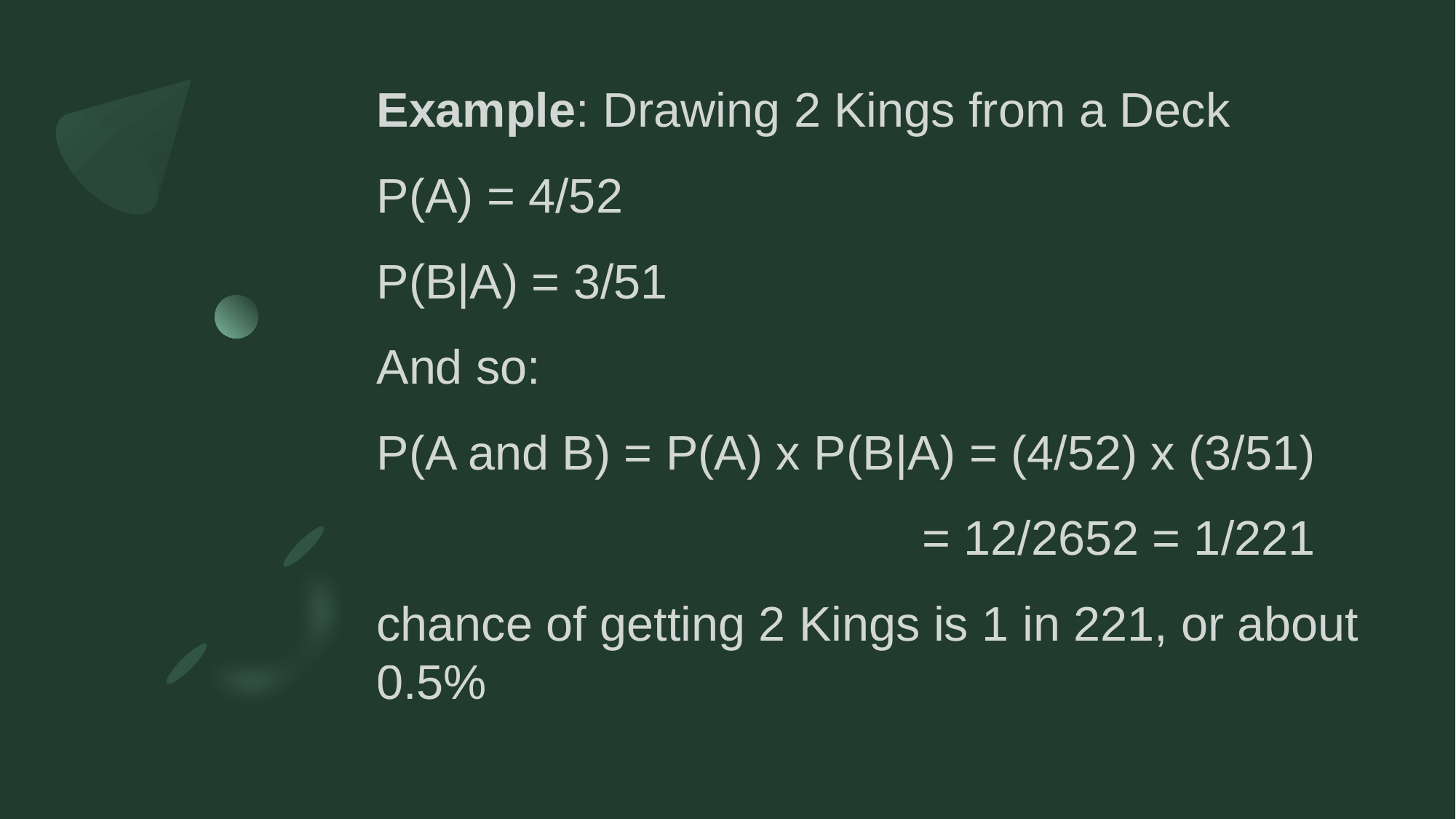

Example: Drawing 2 Kings from a Deck
P(A) = 4/52
P(B|A) = 3/51
And so:
P(A and B) = P(A) x P(B|A) = (4/52) x (3/51)
					= 12/2652 = 1/221
chance of getting 2 Kings is 1 in 221, or about 0.5%